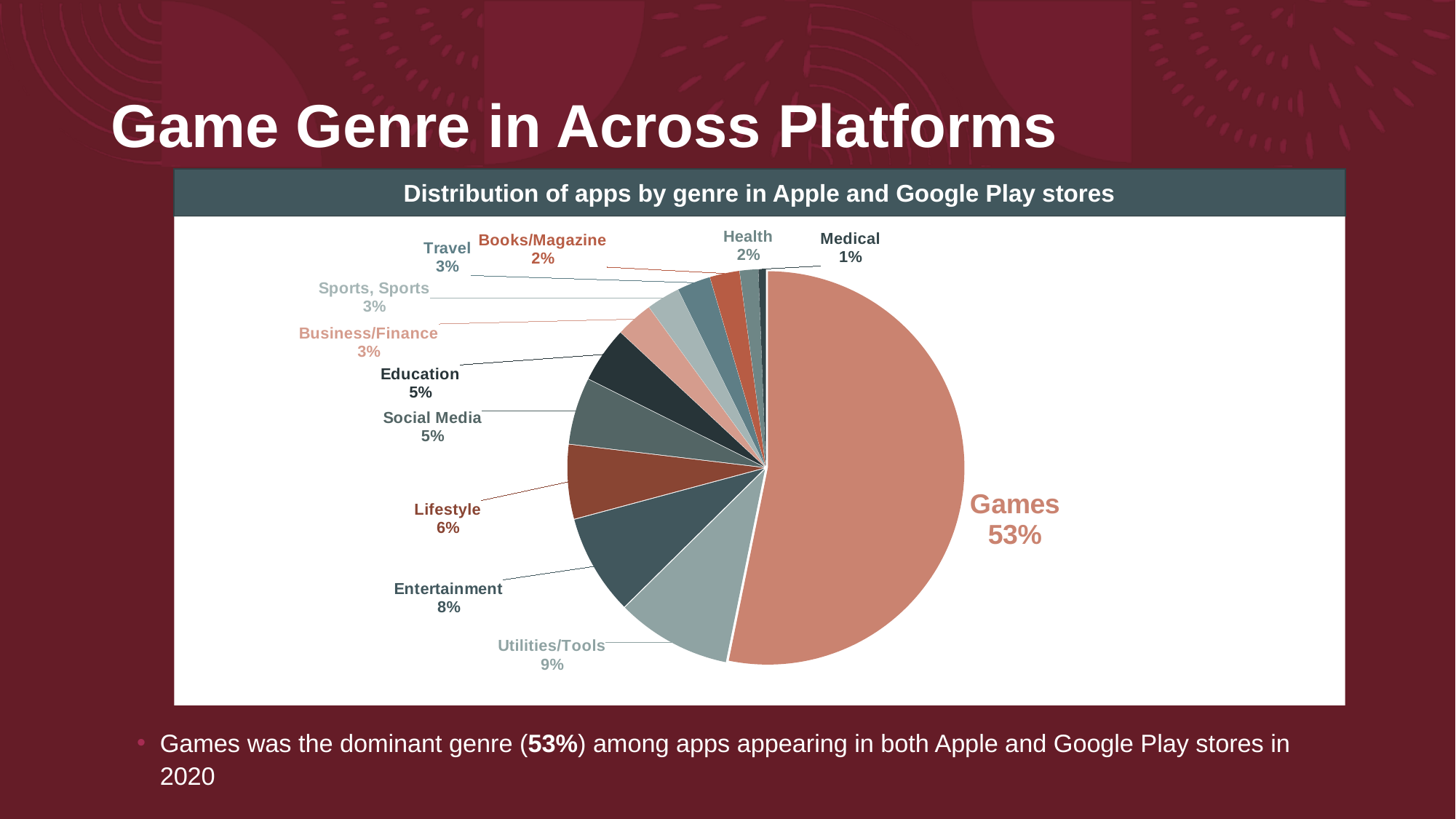

# Game Genre in Across Platforms
Distribution of apps by genre in Apple and Google Play stores

### Chart

| Category | Apps |
|---|---|
| Games | 175.0 |
| Utilities/Tools | 31.0 |
| Entertainment | 27.0 |
| Lifestyle | 20.0 |
| Social Media | 18.0 |
| Education | 15.0 |
| Business/Finance | 10.0 |
| Sports, Sports | 9.0 |
| Travel | 9.0 |
| Books/Magazine | 8.0 |
| Health | 5.0 |
| Medical | 2.0 |
Games was the dominant genre (53%) among apps appearing in both Apple and Google Play stores in 2020